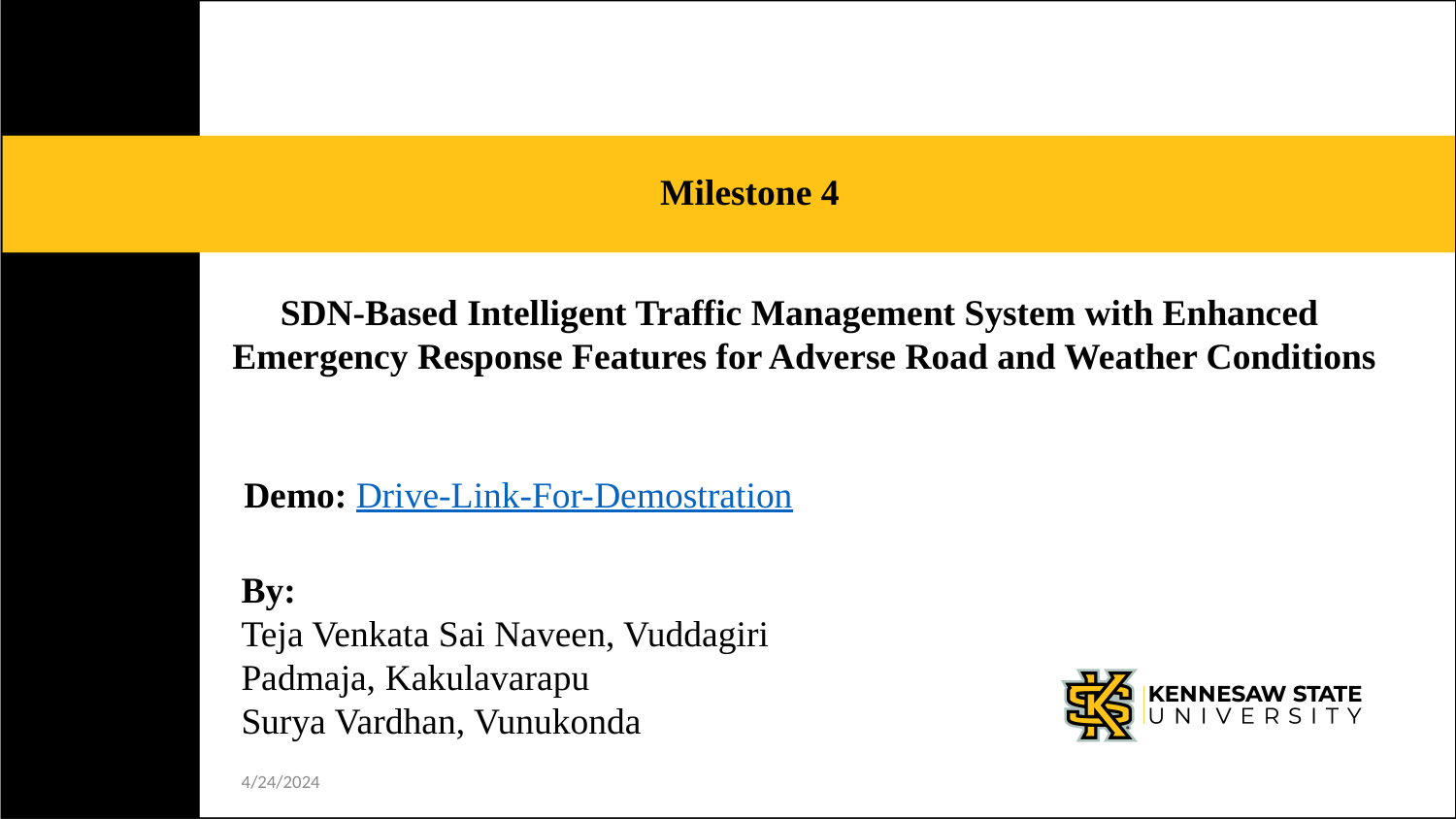

Milestone 4
SDN-Based Intelligent Traffic Management System with Enhanced
Emergency Response Features for Adverse Road and Weather Conditions
Demo: Drive-Link-For-Demostration
By:
Teja Venkata Sai Naveen, Vuddagiri
Padmaja, Kakulavarapu
Surya Vardhan, Vunukonda
4/24/2024